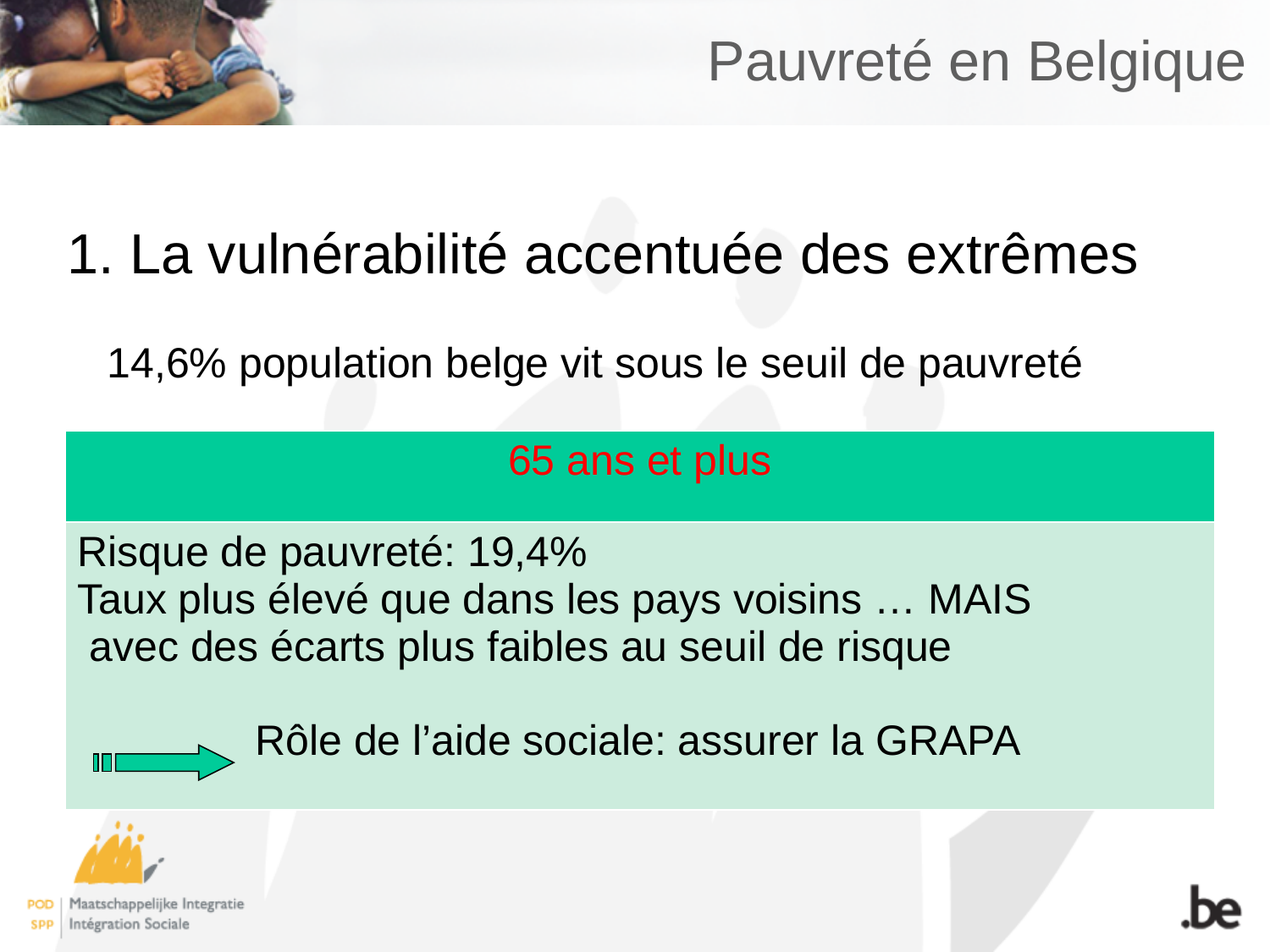

# Pauvreté en Belgique
1. La vulnérabilité accentuée des extrêmes
14,6% population belge vit sous le seuil de pauvreté
| 65 ans et plus |
| --- |
| Risque de pauvreté: 19,4% Taux plus élevé que dans les pays voisins … MAIS avec des écarts plus faibles au seuil de risque Rôle de l’aide sociale: assurer la GRAPA |